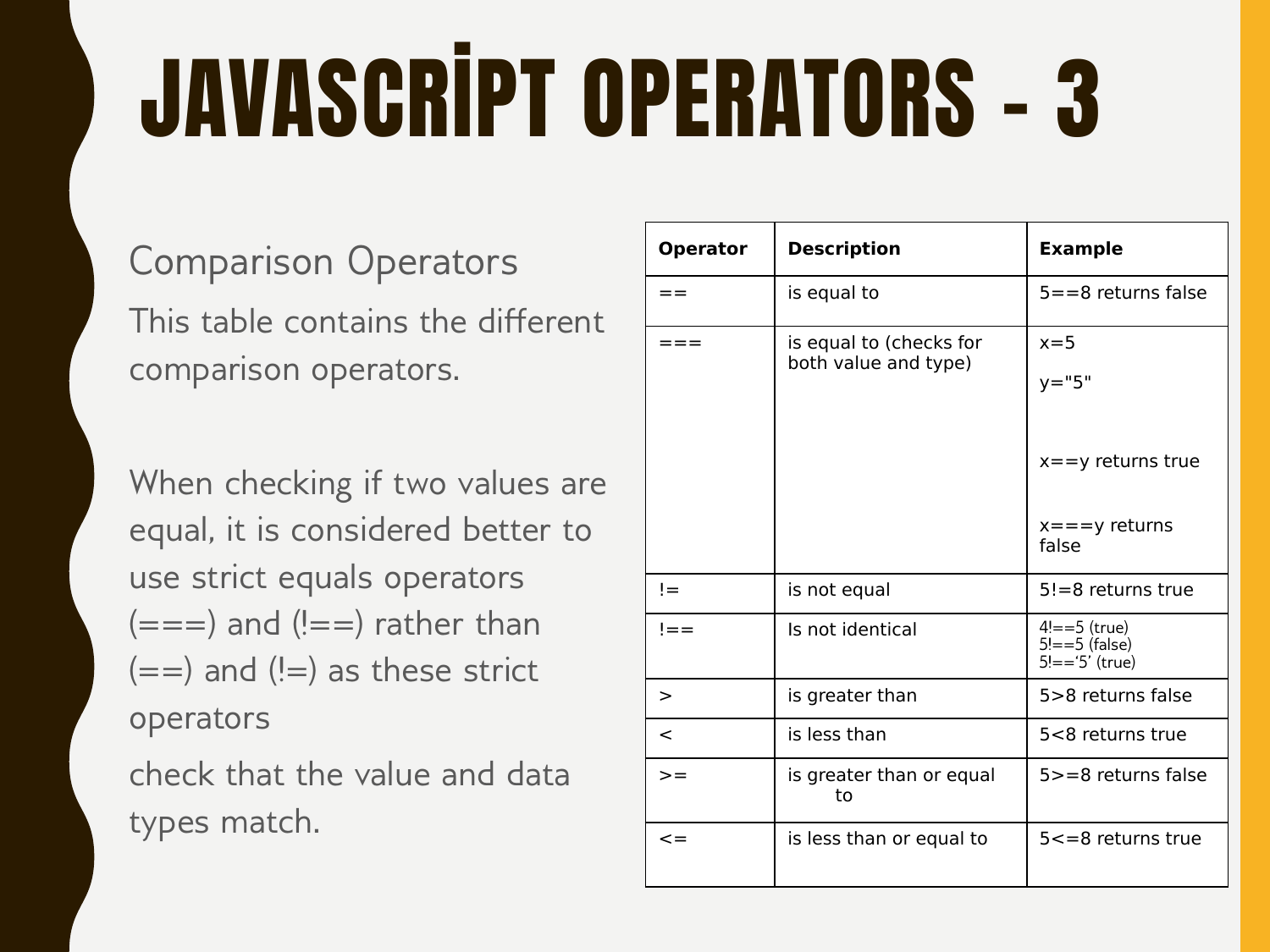

# JavaScript Operators - 3
Comparison Operators
This table contains the different comparison operators.

When checking if two values are equal, it is considered better to use strict equals operators (===) and (!==) rather than (==) and (!=) as these strict operators
check that the value and data types match.
| Operator | Description | Example |
| --- | --- | --- |
| == | is equal to | 5==8 returns false |
| === | is equal to (checks for both value and type) | x=5 |
|  |  | y="5" |
|  |  |  |
|  |  | x==y returns true |
|  |  | x===y returns false |
| != | is not equal | 5!=8 returns true |
| !== | Is not identical | 4!==5 (true) 5!==5 (false) 5!==‘5’ (true) |
| > | is greater than | 5>8 returns false |
| < | is less than | 5<8 returns true |
| >= | is greater than or equal to | 5>=8 returns false |
| <= | is less than or equal to | 5<=8 returns true |